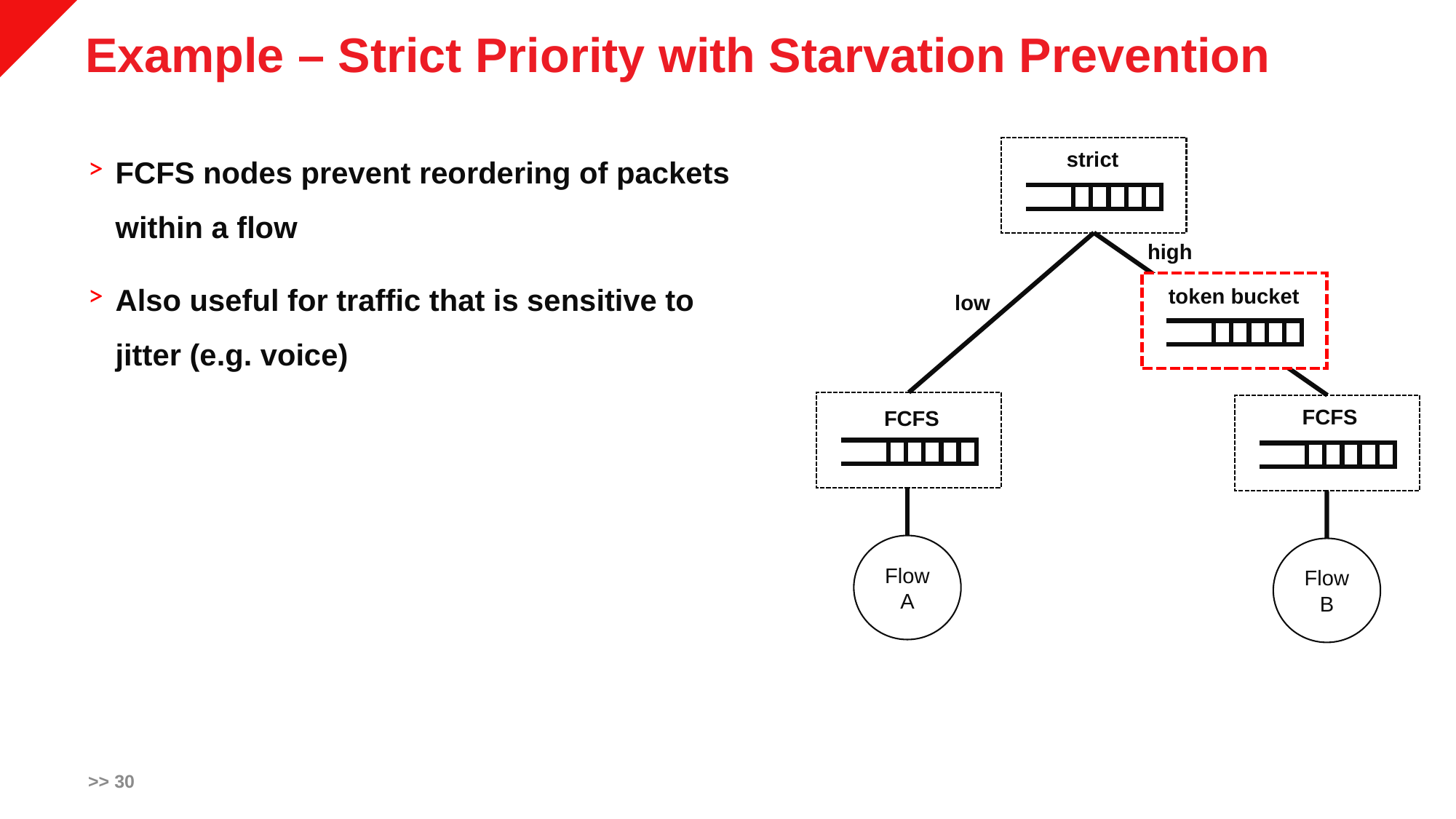

# Example – Strict Priority with Starvation Prevention
FCFS nodes prevent reordering of packets within a flow
Also useful for traffic that is sensitive to jitter (e.g. voice)

strict

high

token bucket
low

FCFS
FCFS

Flow A
Flow B
>> 30